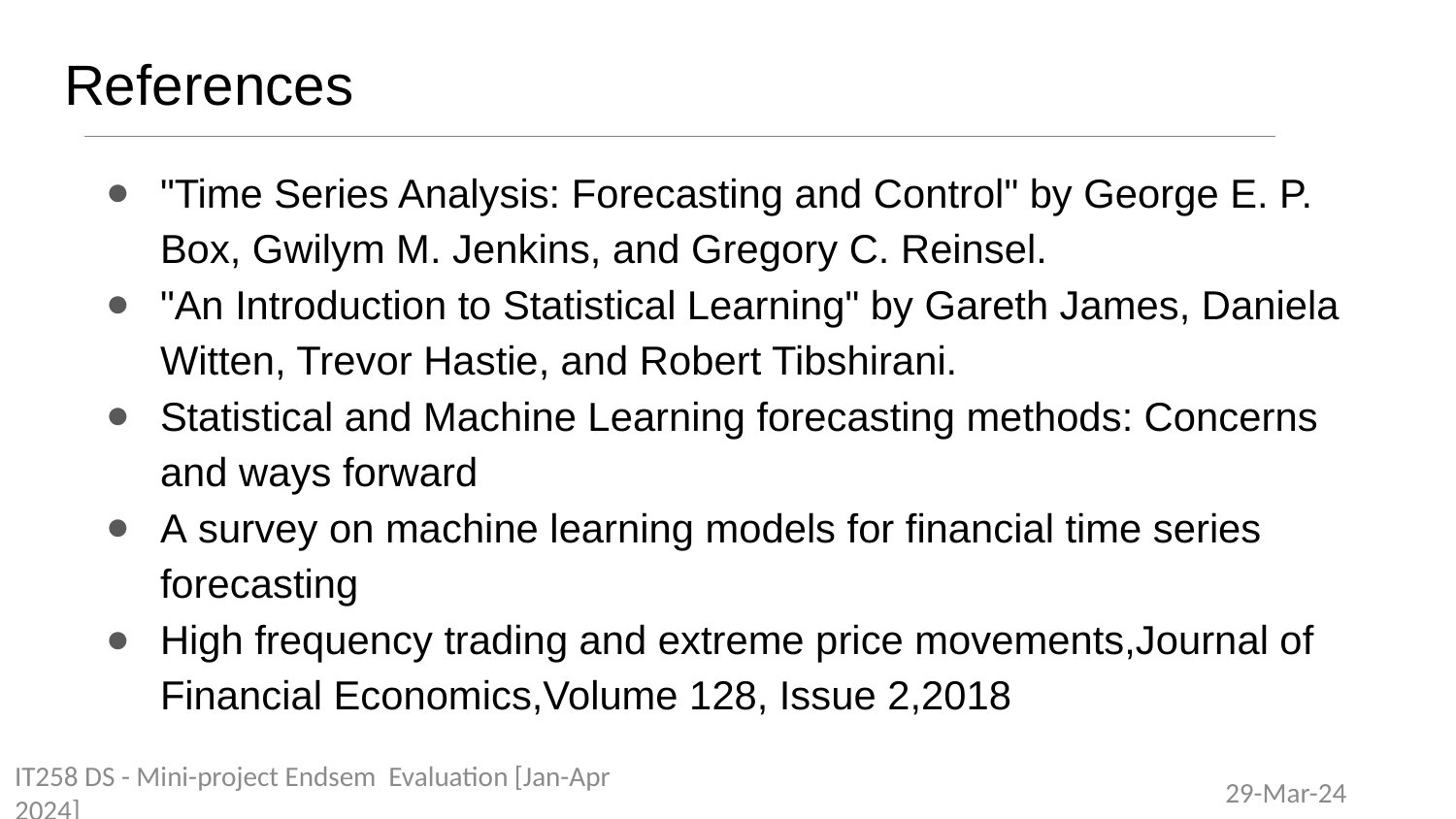

# References
"Time Series Analysis: Forecasting and Control" by George E. P. Box, Gwilym M. Jenkins, and Gregory C. Reinsel.
"An Introduction to Statistical Learning" by Gareth James, Daniela Witten, Trevor Hastie, and Robert Tibshirani.
Statistical and Machine Learning forecasting methods: Concerns and ways forward
A survey on machine learning models for financial time series forecasting
High frequency trading and extreme price movements,Journal of Financial Economics,Volume 128, Issue 2,2018

29-Mar-24
IT258 DS - Mini-project Endsem  Evaluation [Jan-Apr 2024]